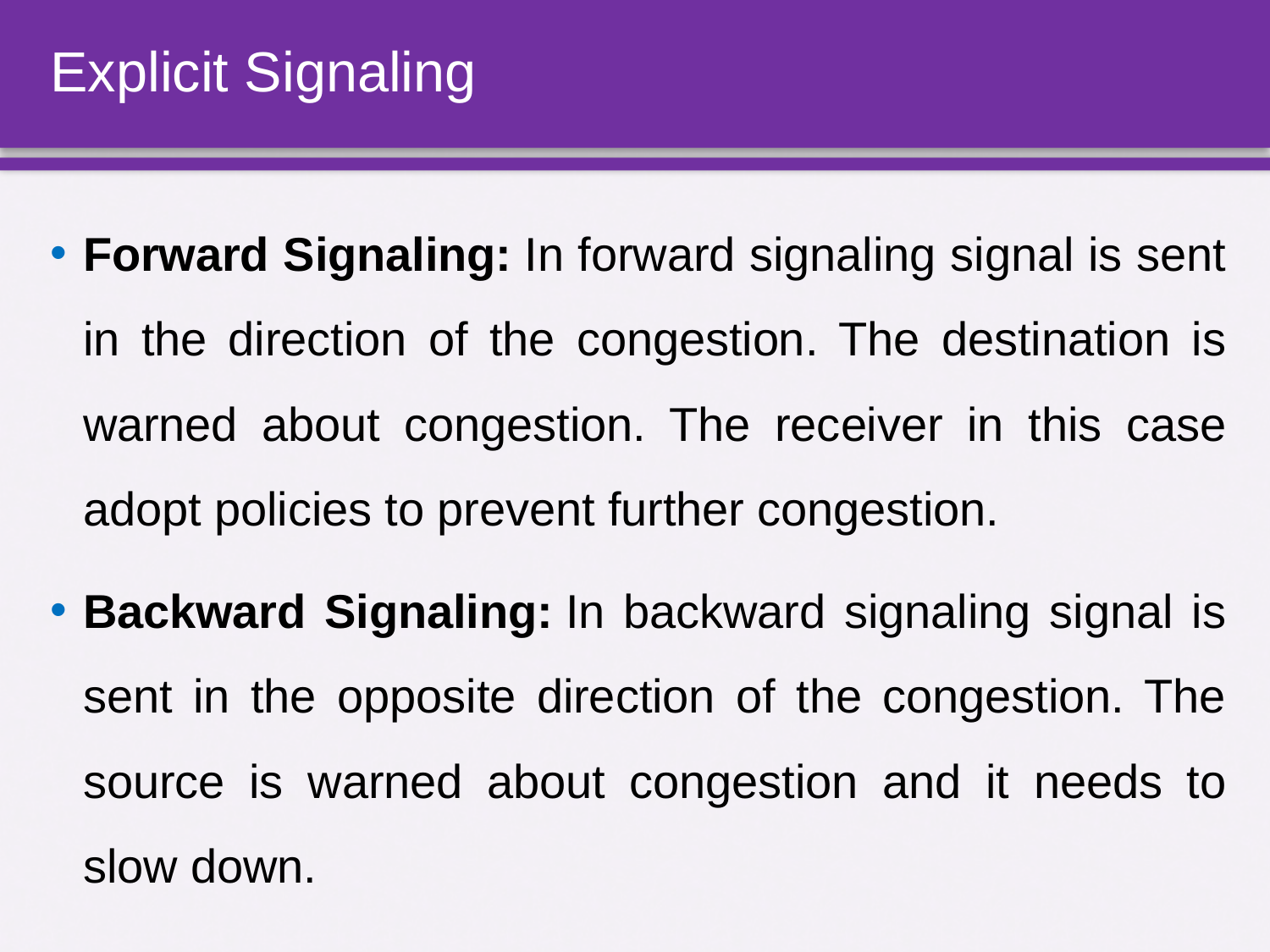

# Explicit Signaling
Forward Signaling: In forward signaling signal is sent in the direction of the congestion. The destination is warned about congestion. The receiver in this case adopt policies to prevent further congestion.
Backward Signaling: In backward signaling signal is sent in the opposite direction of the congestion. The source is warned about congestion and it needs to slow down.